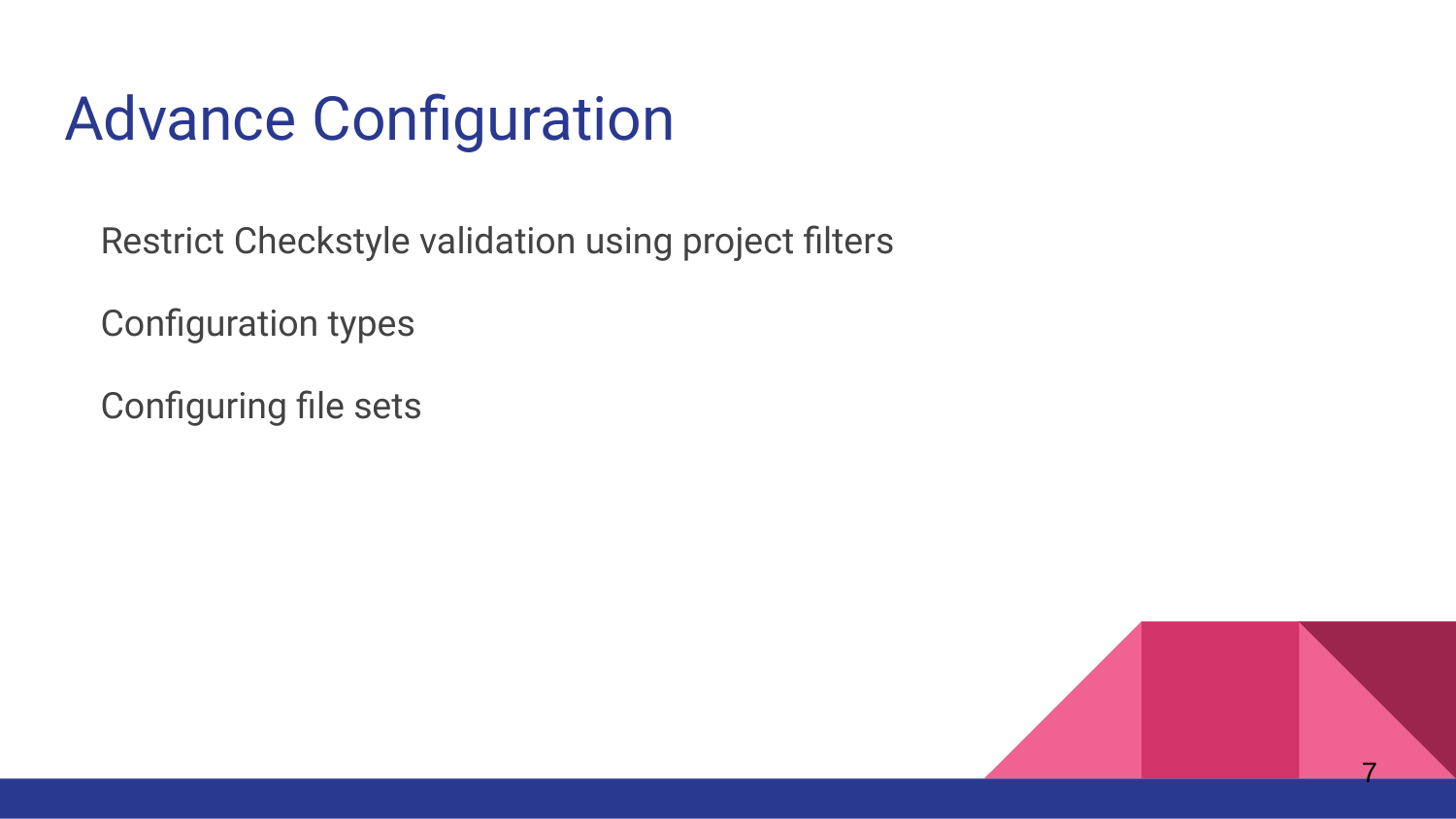

# Advance Configuration
Restrict Checkstyle validation using project filters
Configuration types
Configuring file sets
7